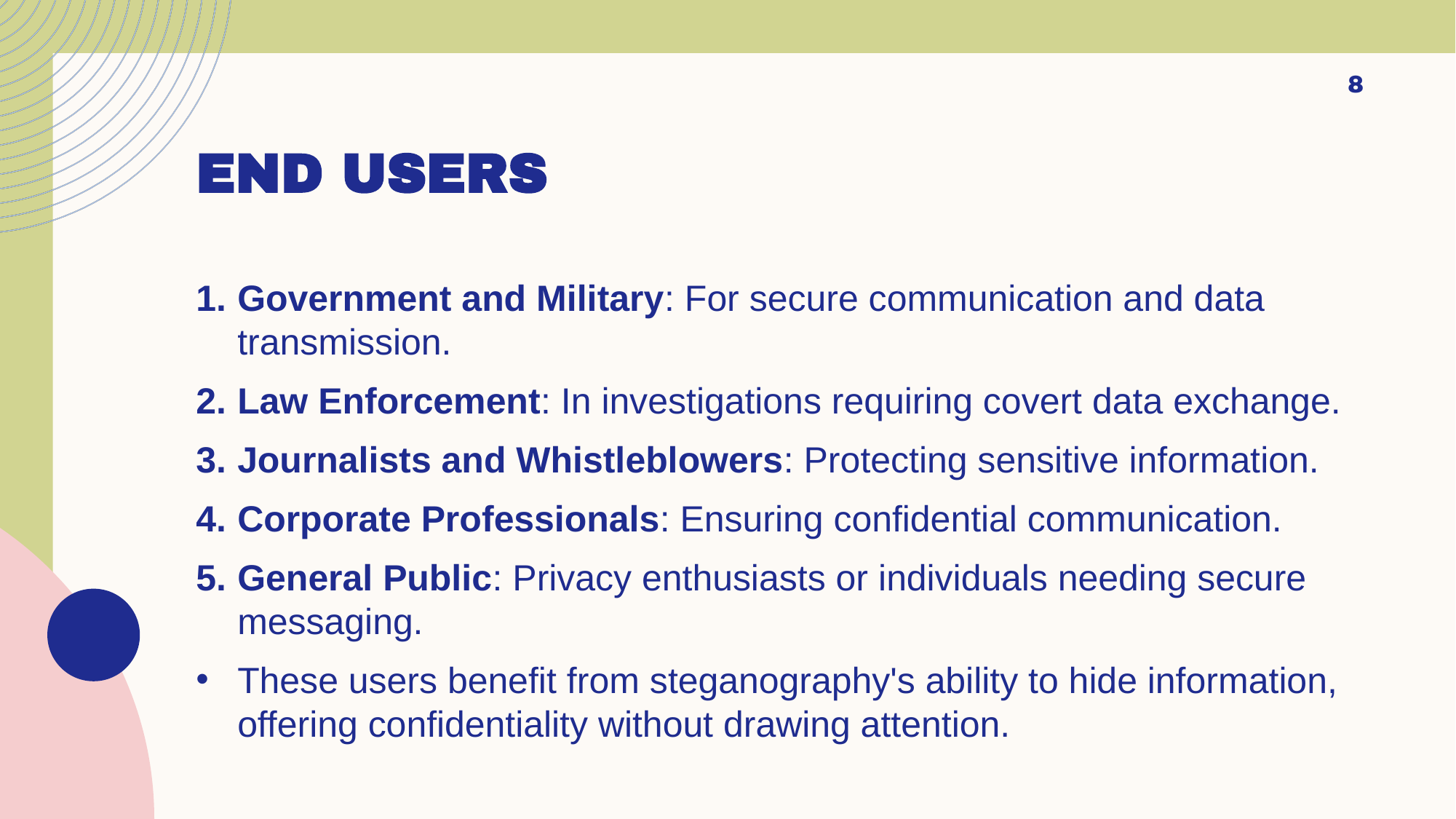

8
# End users
Government and Military: For secure communication and data transmission.
Law Enforcement: In investigations requiring covert data exchange.
Journalists and Whistleblowers: Protecting sensitive information.
Corporate Professionals: Ensuring confidential communication.
General Public: Privacy enthusiasts or individuals needing secure messaging.
These users benefit from steganography's ability to hide information, offering confidentiality without drawing attention.